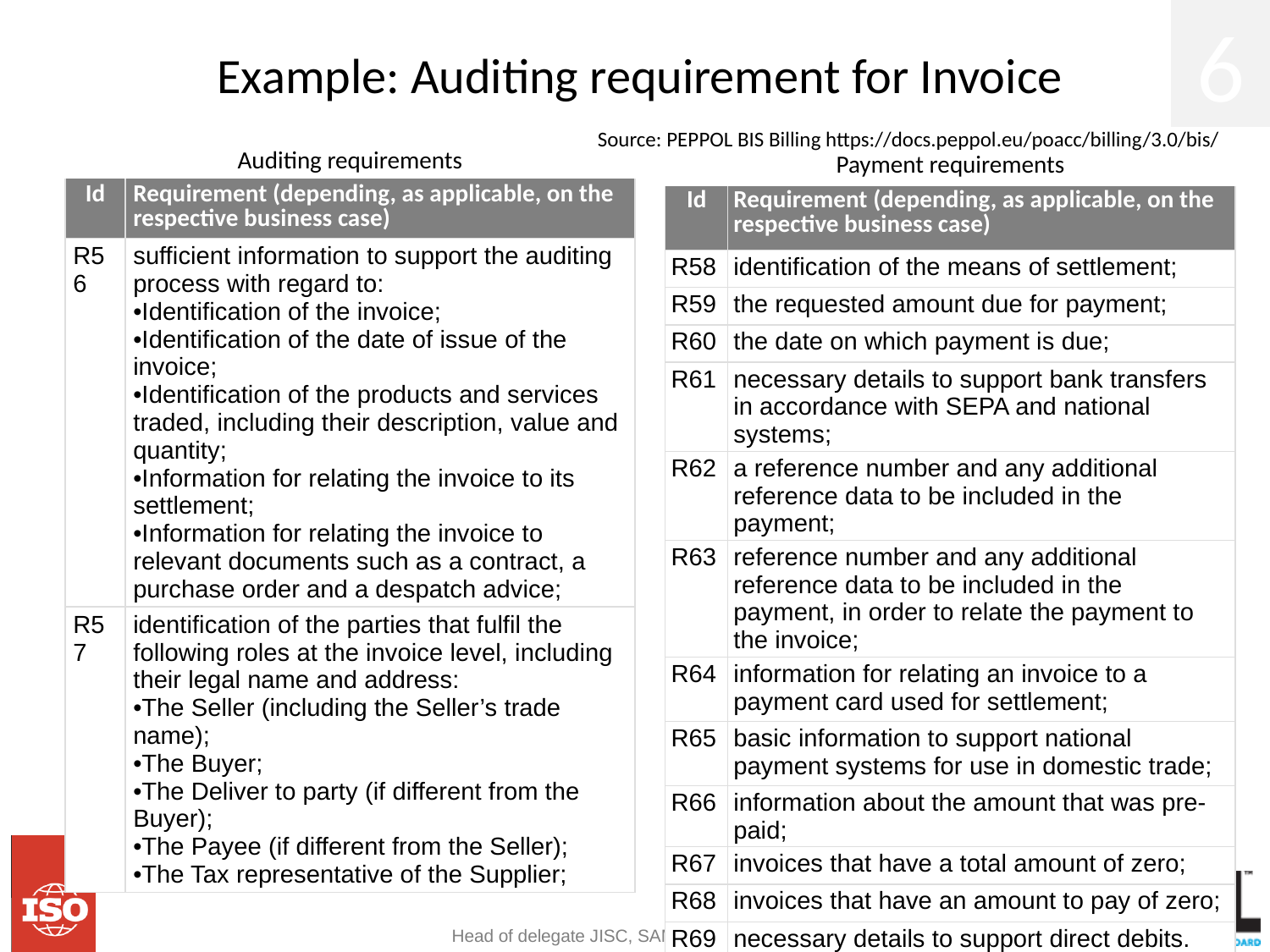

6
# Example: Auditing requirement for Invoice
Source: PEPPOL BIS Billing https://docs.peppol.eu/poacc/billing/3.0/bis/
| Auditing requirements |  |
| --- | --- |
| Id | Requirement (depending, as applicable, on the respective business case) |
| R56 | sufficient information to support the auditing process with regard to: Identification of the invoice; Identification of the date of issue of the invoice; Identification of the products and services traded, including their description, value and quantity; Information for relating the invoice to its settlement; Information for relating the invoice to relevant documents such as a contract, a purchase order and a despatch advice; |
| R57 | identification of the parties that fulfil the following roles at the invoice level, including their legal name and address: The Seller (including the Seller’s trade name); The Buyer; The Deliver to party (if different from the Buyer); The Payee (if different from the Seller); The Tax representative of the Supplier; |
| Payment requirements |  |
| --- | --- |
| Id | Requirement (depending, as applicable, on the respective business case) |
| R58 | identification of the means of settlement; |
| R59 | the requested amount due for payment; |
| R60 | the date on which payment is due; |
| R61 | necessary details to support bank transfers in accordance with SEPA and national systems; |
| R62 | a reference number and any additional reference data to be included in the payment; |
| R63 | reference number and any additional reference data to be included in the payment, in order to relate the payment to the invoice; |
| R64 | information for relating an invoice to a payment card used for settlement; |
| R65 | basic information to support national payment systems for use in domestic trade; |
| R66 | information about the amount that was pre-paid; |
| R67 | invoices that have a total amount of zero; |
| R68 | invoices that have an amount to pay of zero; |
| R69 | necessary details to support direct debits. |
| R70 | pre-payment invoices |